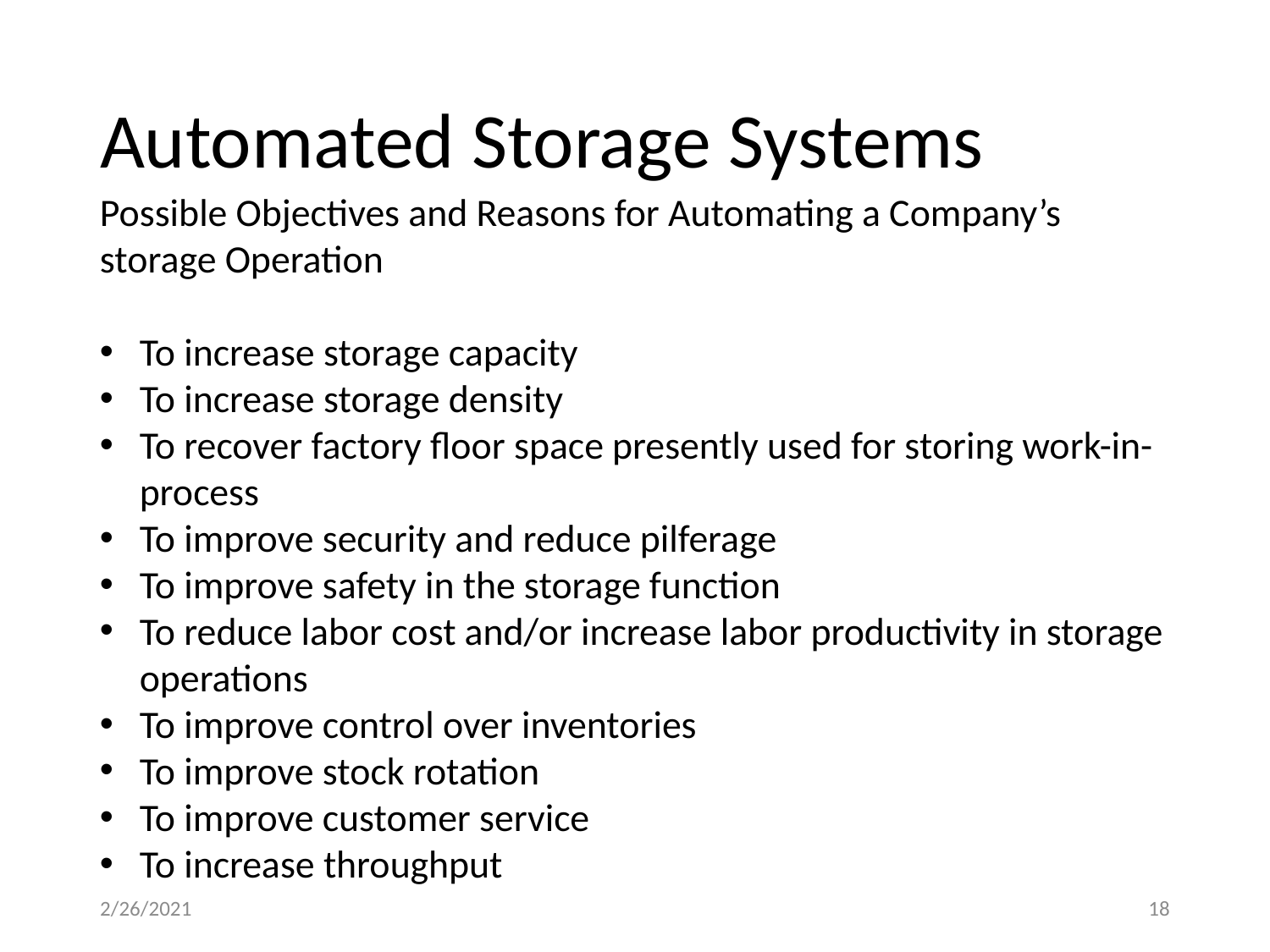

# Automated Storage Systems
Possible Objectives and Reasons for Automating a Company’s storage Operation
To increase storage capacity
To increase storage density
To recover factory floor space presently used for storing work-in-process
To improve security and reduce pilferage
To improve safety in the storage function
To reduce labor cost and/or increase labor productivity in storage operations
To improve control over inventories
To improve stock rotation
To improve customer service
To increase throughput
2/26/2021
18